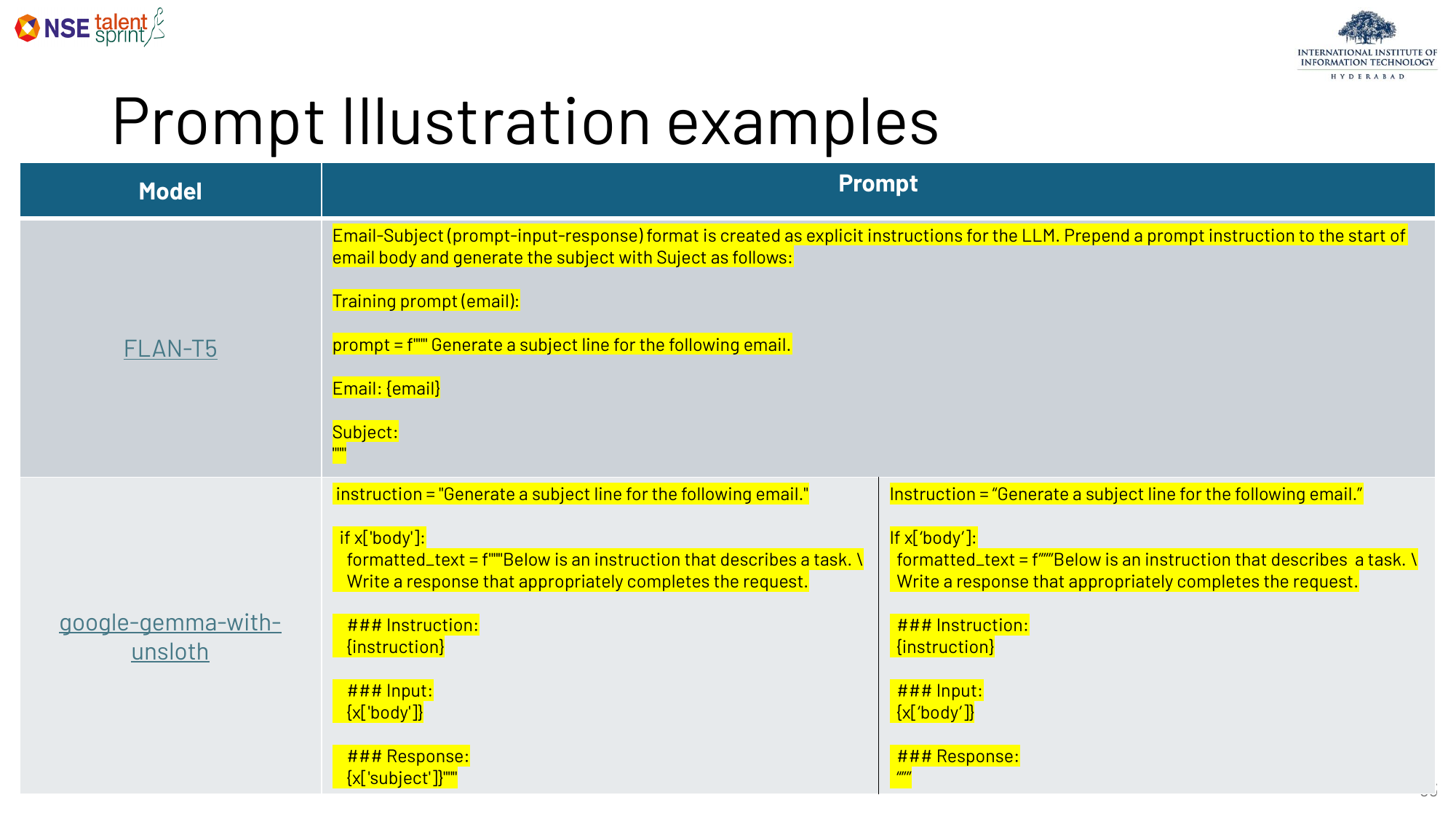

# Prompt Illustration examples
| Model | Prompt |  |
| --- | --- | --- |
| FLAN-T5 | Email-Subject (prompt-input-response) format is created as explicit instructions for the LLM. Prepend a prompt instruction to the start of email body and generate the subject with Suject as follows: Training prompt (email): prompt = f""" Generate a subject line for the following email. Email: {email} Subject: """ |  |
| google-gemma-with-unsloth | instruction = "Generate a subject line for the following email." if x['body']: formatted\_text = f"""Below is an instruction that describes a task. \ Write a response that appropriately completes the request. ### Instruction: {instruction} ### Input: {x['body']} ### Response: {x['subject']}""" | Instruction = “Generate a subject line for the following email.” If x[‘body’]: formatted\_text = f”””Below is an instruction that describes a task. \ Write a response that appropriately completes the request. ### Instruction: {instruction} ### Input: {x[‘body’]} ### Response: “”” |
33